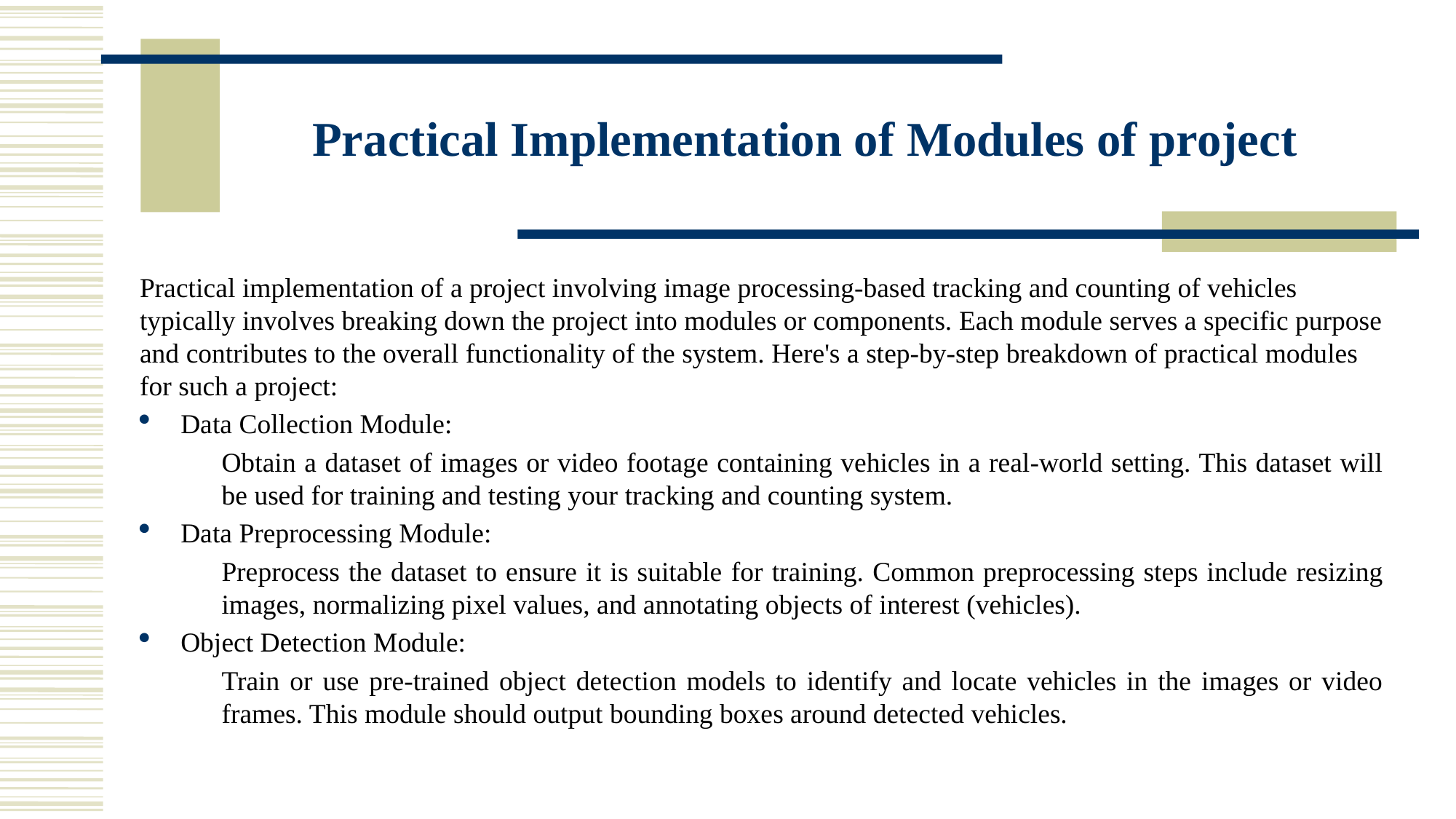

# Practical Implementation of Modules of project
Practical implementation of a project involving image processing-based tracking and counting of vehicles typically involves breaking down the project into modules or components. Each module serves a specific purpose and contributes to the overall functionality of the system. Here's a step-by-step breakdown of practical modules for such a project:
Data Collection Module:
Obtain a dataset of images or video footage containing vehicles in a real-world setting. This dataset will be used for training and testing your tracking and counting system.
Data Preprocessing Module:
Preprocess the dataset to ensure it is suitable for training. Common preprocessing steps include resizing images, normalizing pixel values, and annotating objects of interest (vehicles).
Object Detection Module:
Train or use pre-trained object detection models to identify and locate vehicles in the images or video frames. This module should output bounding boxes around detected vehicles.